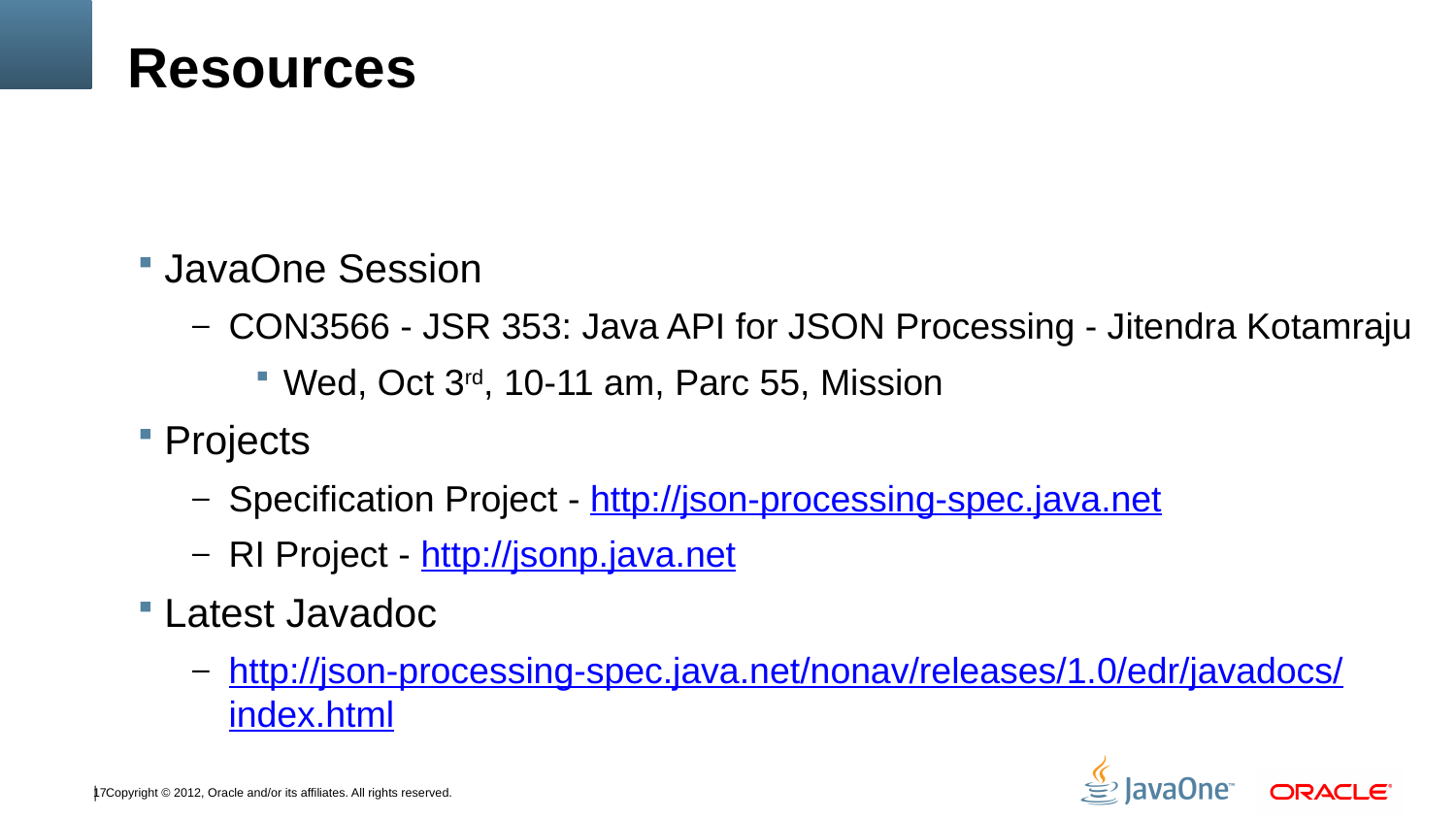

# Resources
JavaOne Session
CON3566 - JSR 353: Java API for JSON Processing - Jitendra Kotamraju
Wed, Oct 3rd, 10-11 am, Parc 55, Mission
Projects
Specification Project - http://json-processing-spec.java.net
RI Project - http://jsonp.java.net
Latest Javadoc
http://json-processing-spec.java.net/nonav/releases/1.0/edr/javadocs/index.html